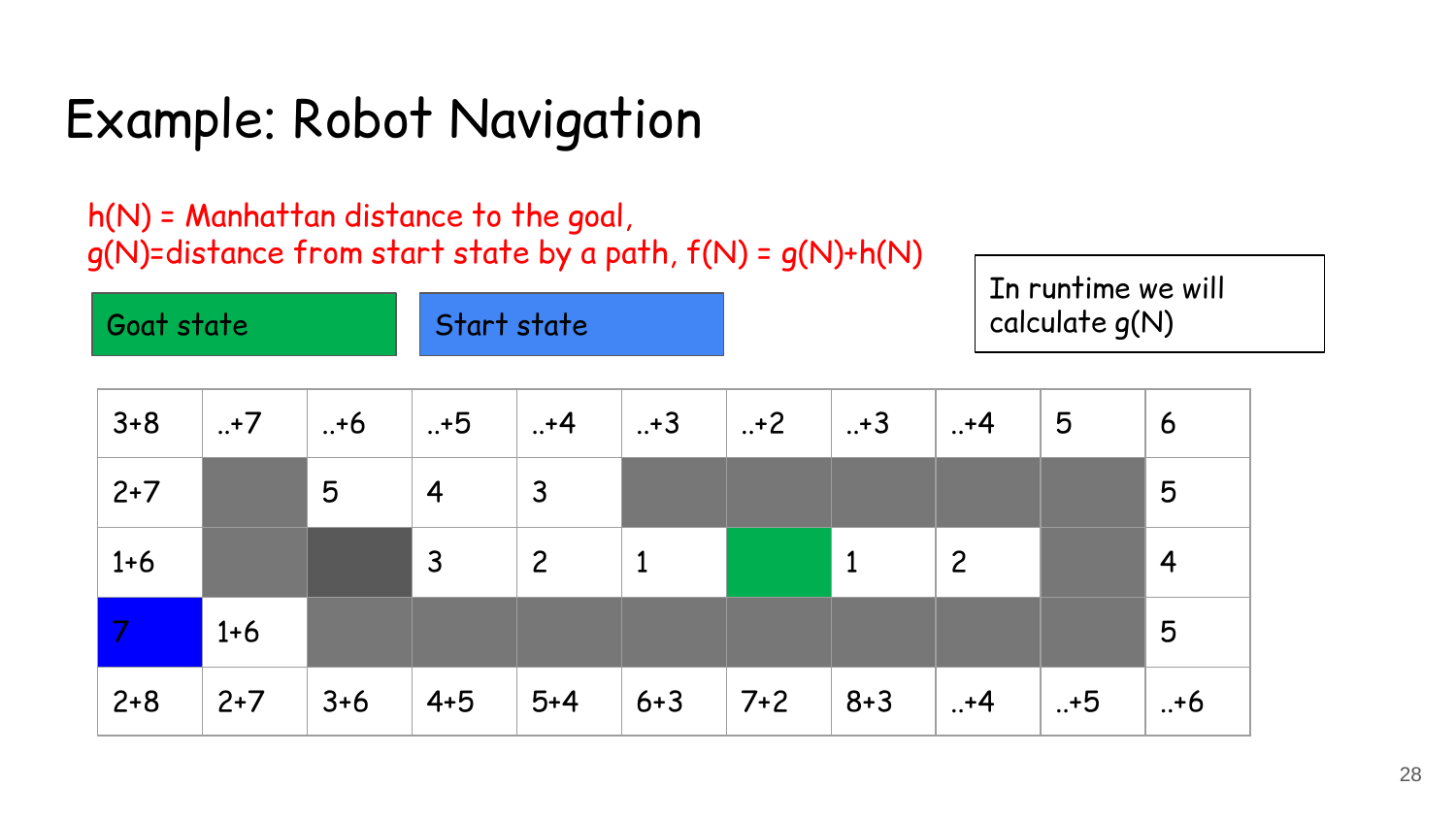

# Example: Robot Navigation
h(N) = Manhattan distance to the goal,
g(N)=distance from start state by a path, f(N) = g(N)+h(N)
In runtime we will calculate g(N)
Goat state
Start state
| 3+8 | ..+7 | ..+6 | ..+5 | ..+4 | ..+3 | ..+2 | ..+3 | ..+4 | 5 | 6 |
| --- | --- | --- | --- | --- | --- | --- | --- | --- | --- | --- |
| 2+7 |  | 5 | 4 | 3 |  |  |  |  |  | 5 |
| 1+6 |  |  | 3 | 2 | 1 |  | 1 | 2 |  | 4 |
| 7 | 1+6 |  |  |  |  |  |  |  |  | 5 |
| 2+8 | 2+7 | 3+6 | 4+5 | 5+4 | 6+3 | 7+2 | 8+3 | ..+4 | ..+5 | ..+6 |
28